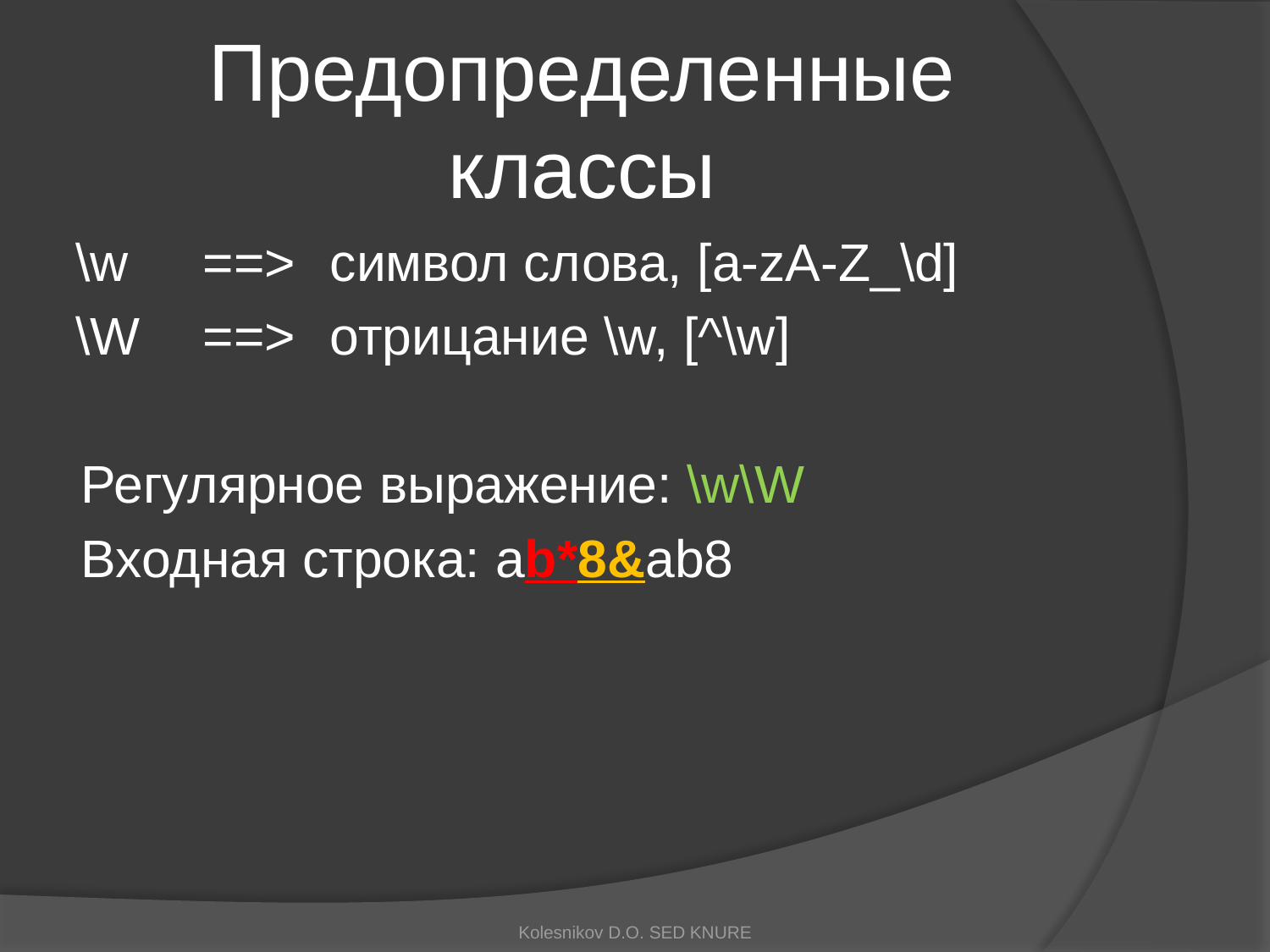

# Предопределенные классы
\w	==>	символ слова, [a-zA-Z_\d]
\W	==>	отрицание \w, [^\w]

Регулярное выражение: \w\W
Входная строка: ab*8&ab8
Kolesnikov D.O. SED KNURE